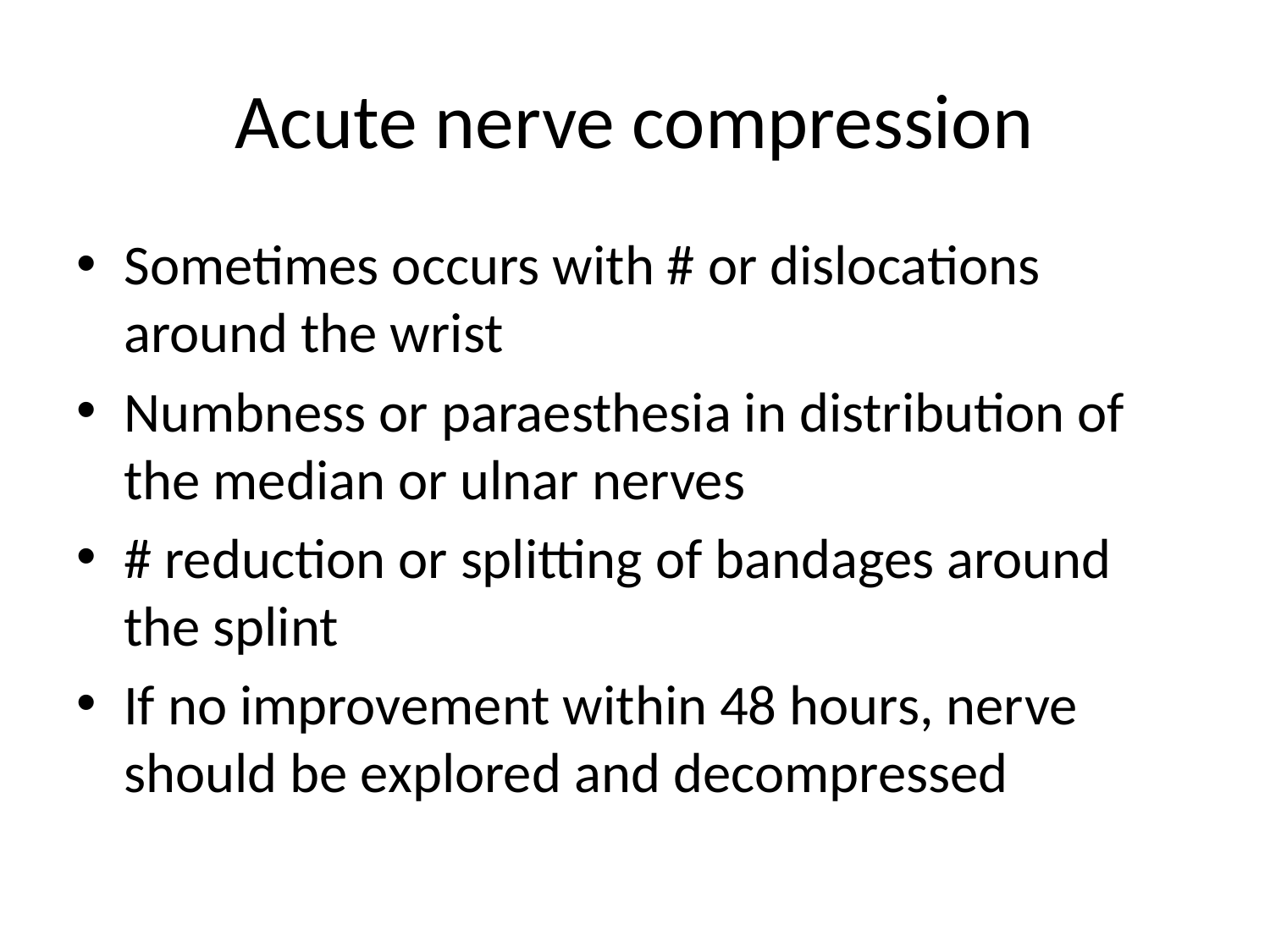

# Acute nerve compression
Sometimes occurs with # or dislocations around the wrist
Numbness or paraesthesia in distribution of the median or ulnar nerves
# reduction or splitting of bandages around the splint
If no improvement within 48 hours, nerve should be explored and decompressed